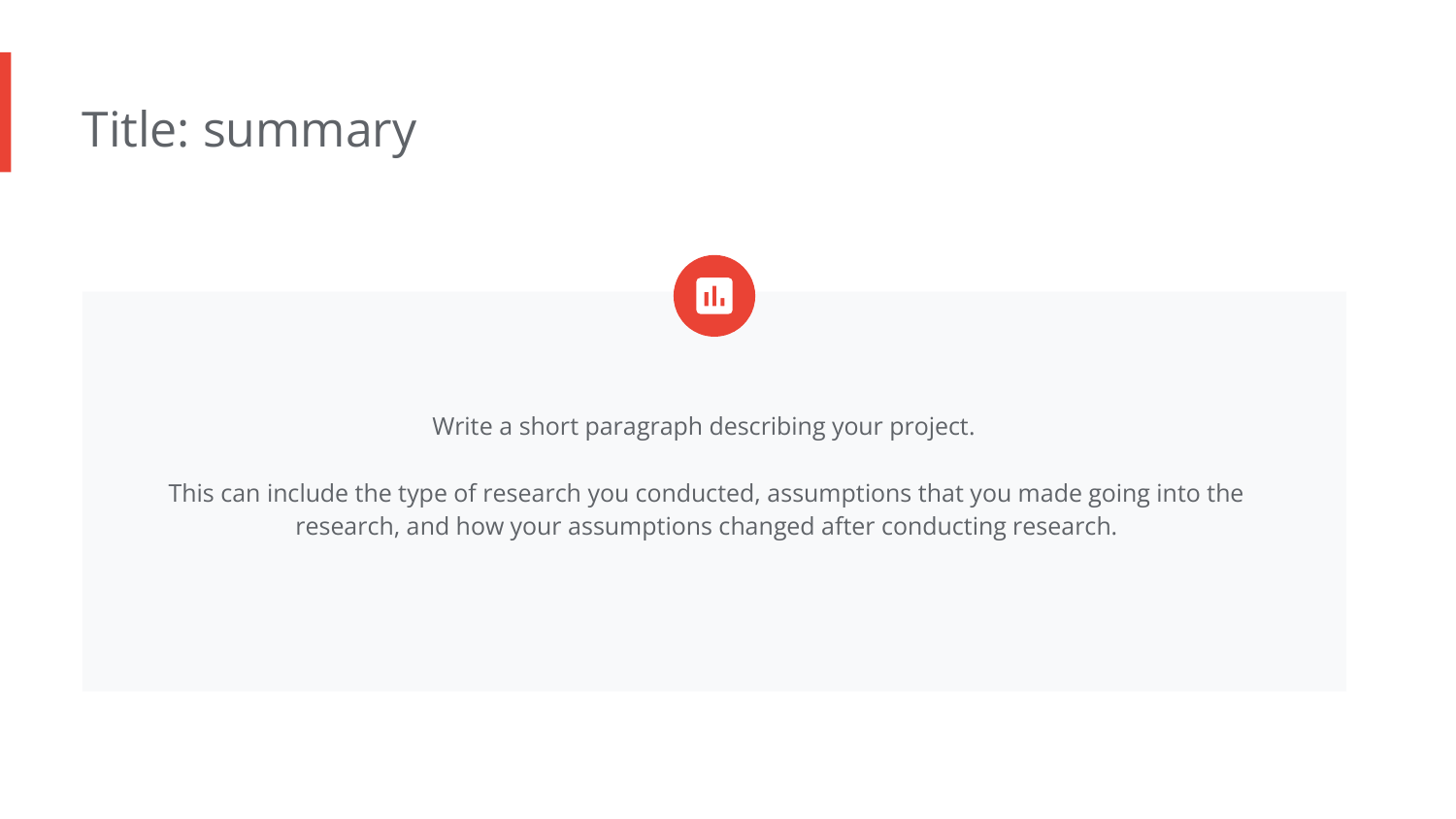

Title: summary

Write a short paragraph describing your project.

This can include the type of research you conducted, assumptions that you made going into the research, and how your assumptions changed after conducting research.